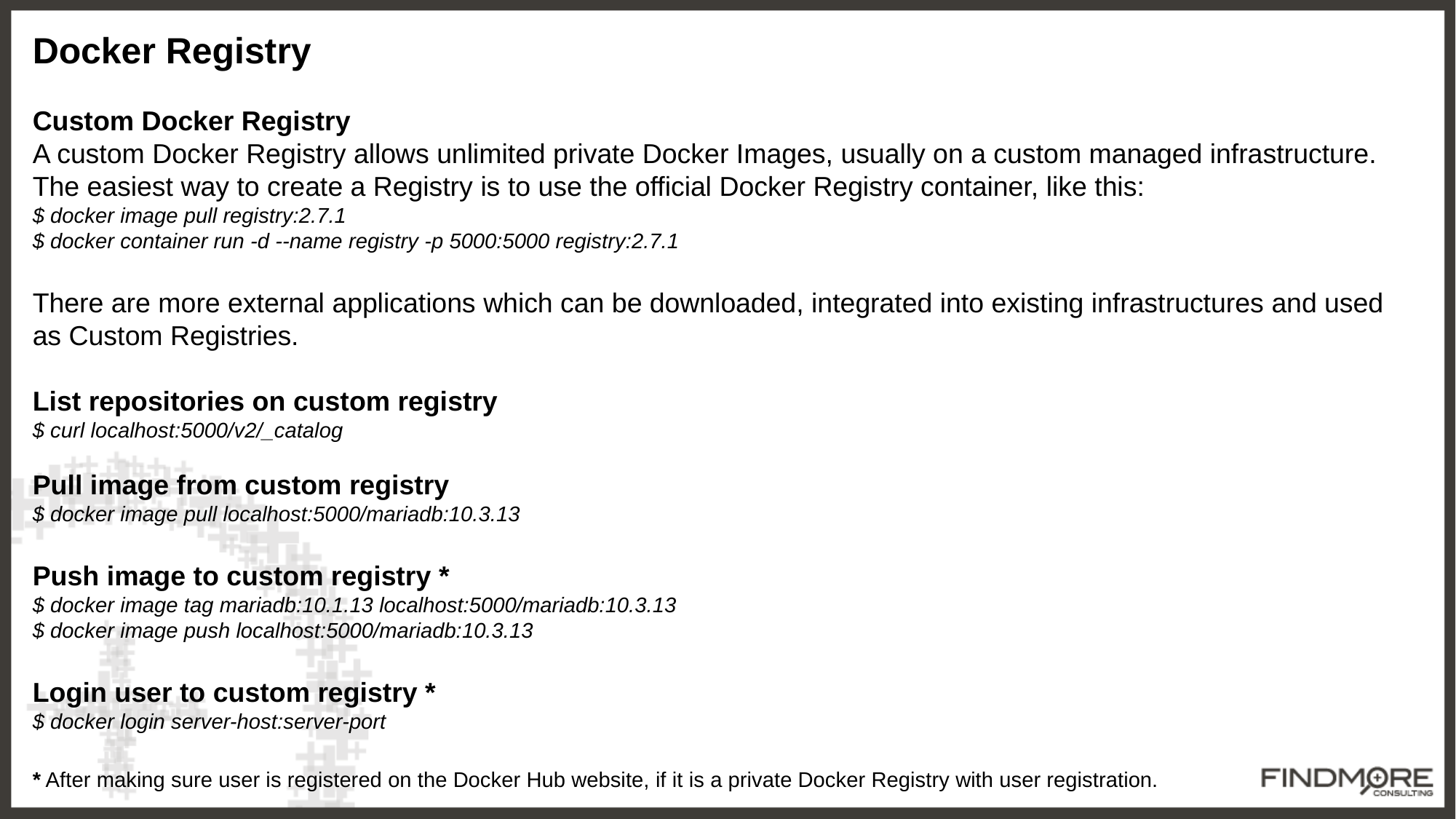

Docker Registry

Custom Docker Registry
A custom Docker Registry allows unlimited private Docker Images, usually on a custom managed infrastructure.
The easiest way to create a Registry is to use the official Docker Registry container, like this:
$ docker image pull registry:2.7.1
$ docker container run -d --name registry -p 5000:5000 registry:2.7.1

There are more external applications which can be downloaded, integrated into existing infrastructures and used as Custom Registries.

List repositories on custom registry
$ curl localhost:5000/v2/_catalog

Pull image from custom registry
$ docker image pull localhost:5000/mariadb:10.3.13

Push image to custom registry *
$ docker image tag mariadb:10.1.13 localhost:5000/mariadb:10.3.13
$ docker image push localhost:5000/mariadb:10.3.13

Login user to custom registry *
$ docker login server-host:server-port

* After making sure user is registered on the Docker Hub website, if it is a private Docker Registry with user registration.